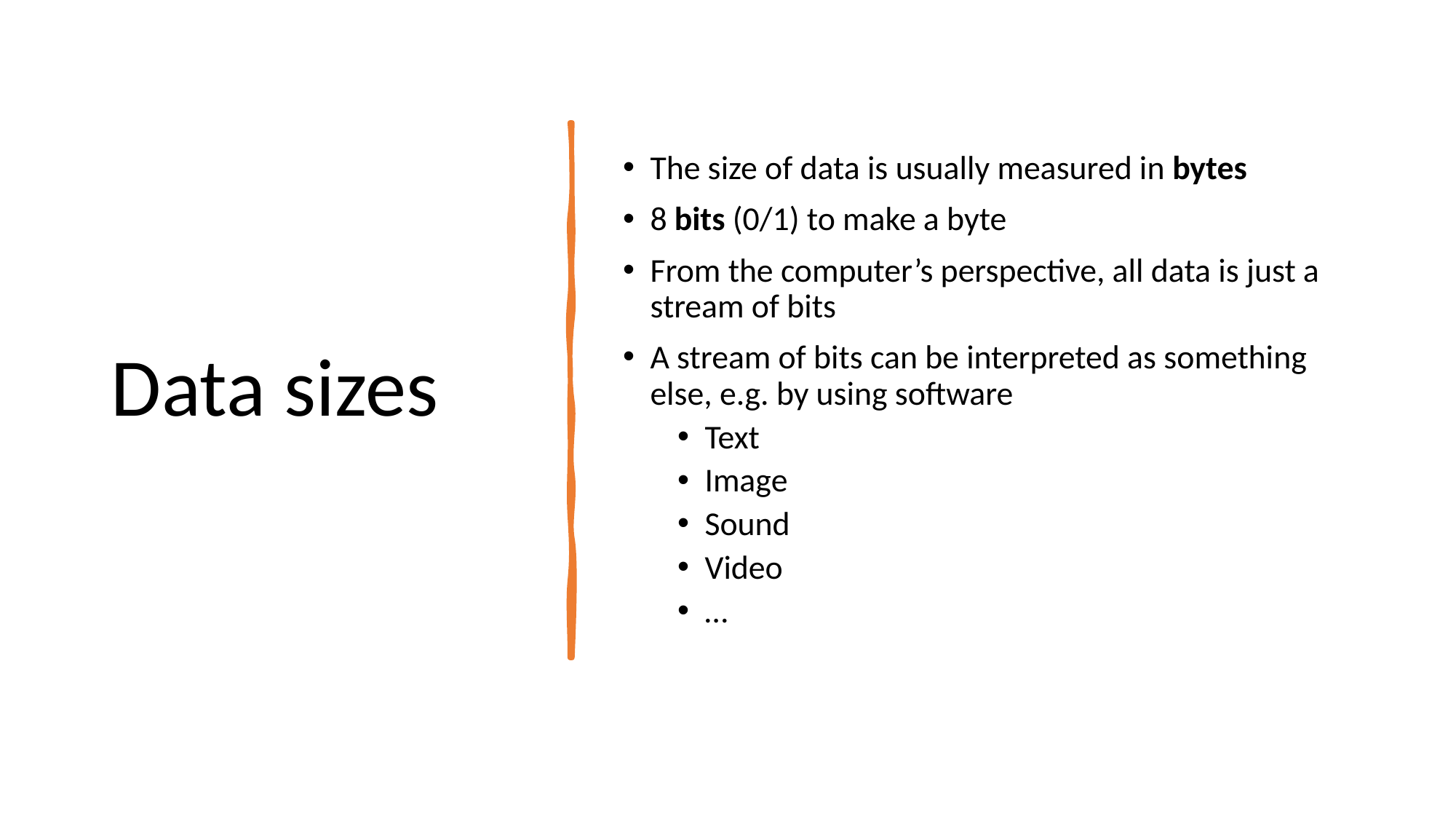

# Data sizes
The size of data is usually measured in bytes
8 bits (0/1) to make a byte
From the computer’s perspective, all data is just a stream of bits
A stream of bits can be interpreted as something else, e.g. by using software
Text
Image
Sound
Video
…